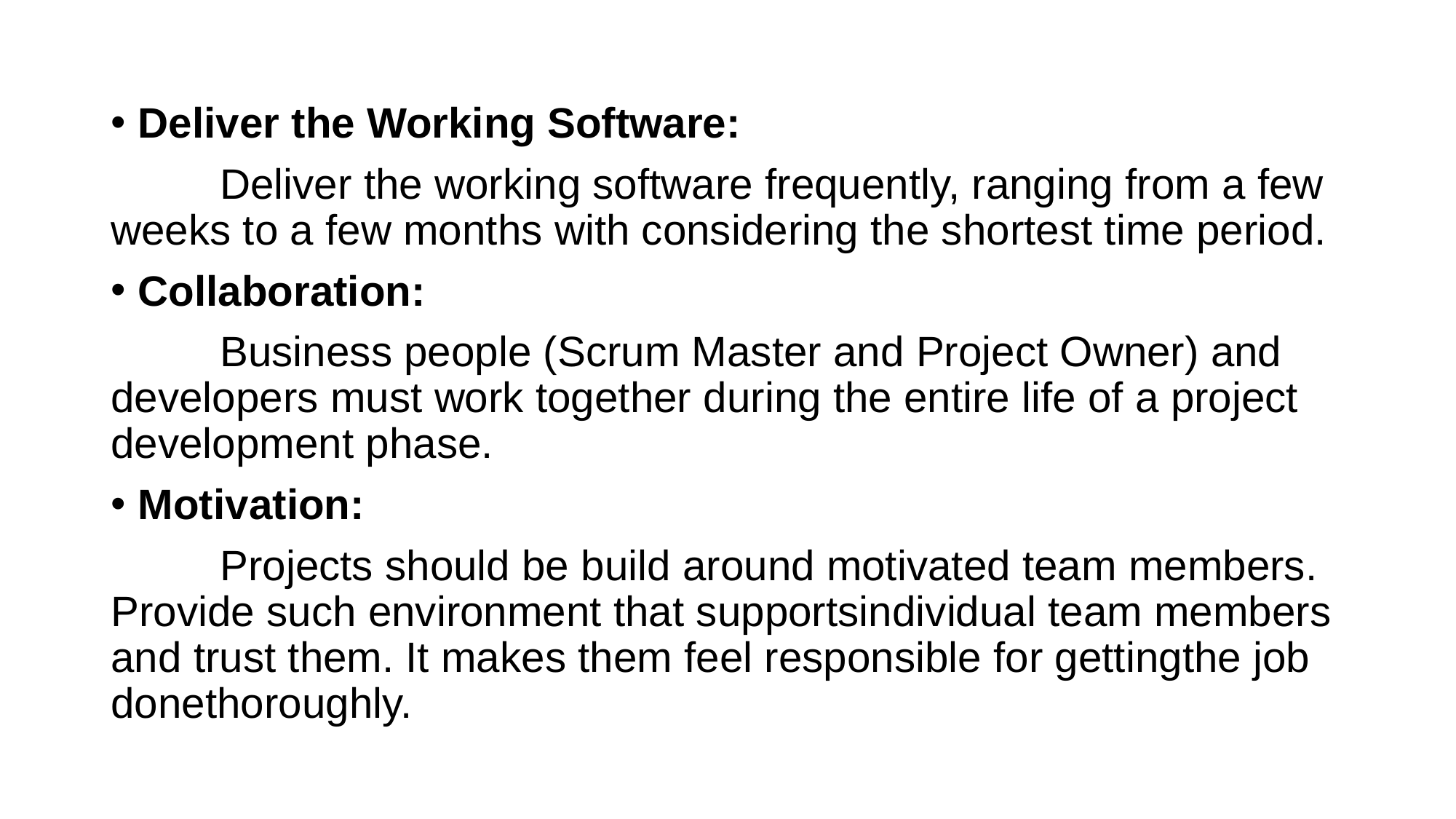

Deliver the Working Software:
	Deliver the working software frequently, ranging from a few weeks to a few months with considering the shortest time period.
Collaboration:
	Business people (Scrum Master and Project Owner) and developers must work together during the entire life of a project development phase.
Motivation:
	Projects should be build around motivated team members. Provide such environment that supportsindividual team members and trust them. It makes them feel responsible for gettingthe job donethoroughly.